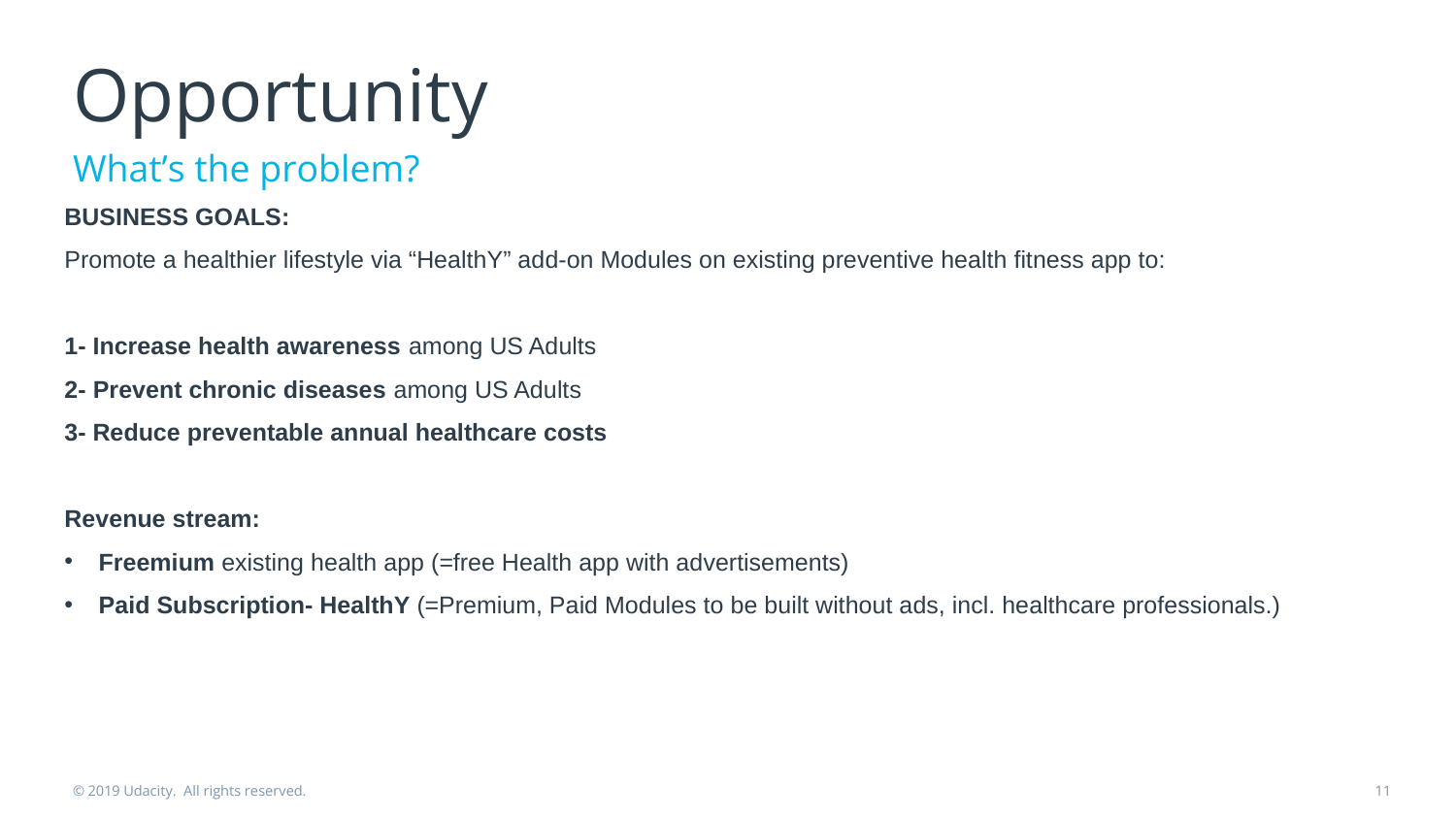

# Opportunity

BUSINESS GOALS:
Promote a healthier lifestyle via “HealthY” add-on Modules on existing preventive health fitness app to:

1- Increase health awareness among US Adults
2- Prevent chronic diseases among US Adults
3- Reduce preventable annual healthcare costs

Revenue stream:
 Freemium existing health app (=free Health app with advertisements)
 Paid Subscription- HealthY (=Premium, Paid Modules to be built without ads, incl. healthcare professionals.)

What’s the problem?
© 2019 Udacity.  All rights reserved.
11